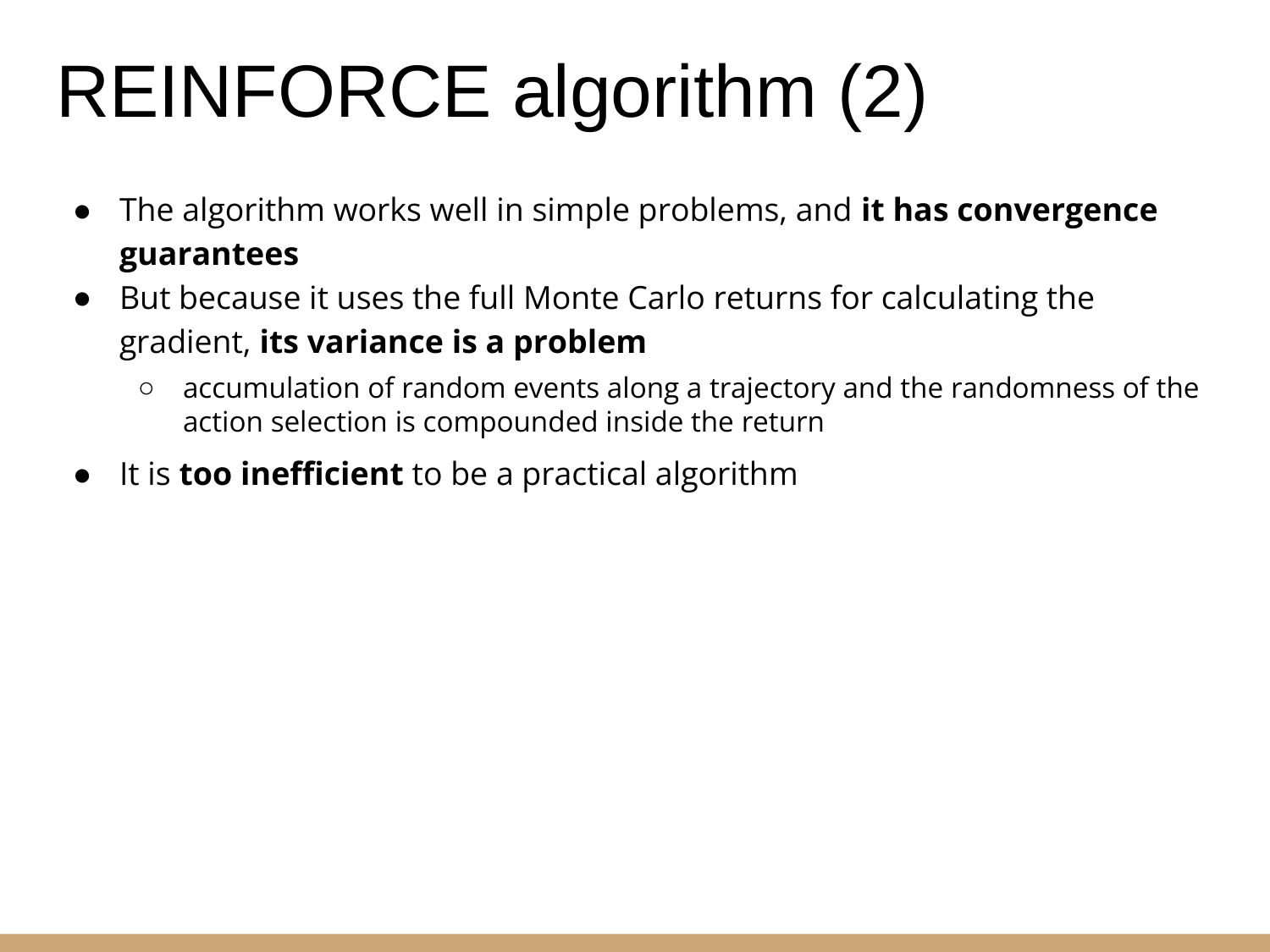

REINFORCE algorithm (2)
The algorithm works well in simple problems, and it has convergence guarantees
But because it uses the full Monte Carlo returns for calculating the gradient, its variance is a problem
accumulation of random events along a trajectory and the randomness of the action selection is compounded inside the return
It is too inefficient to be a practical algorithm